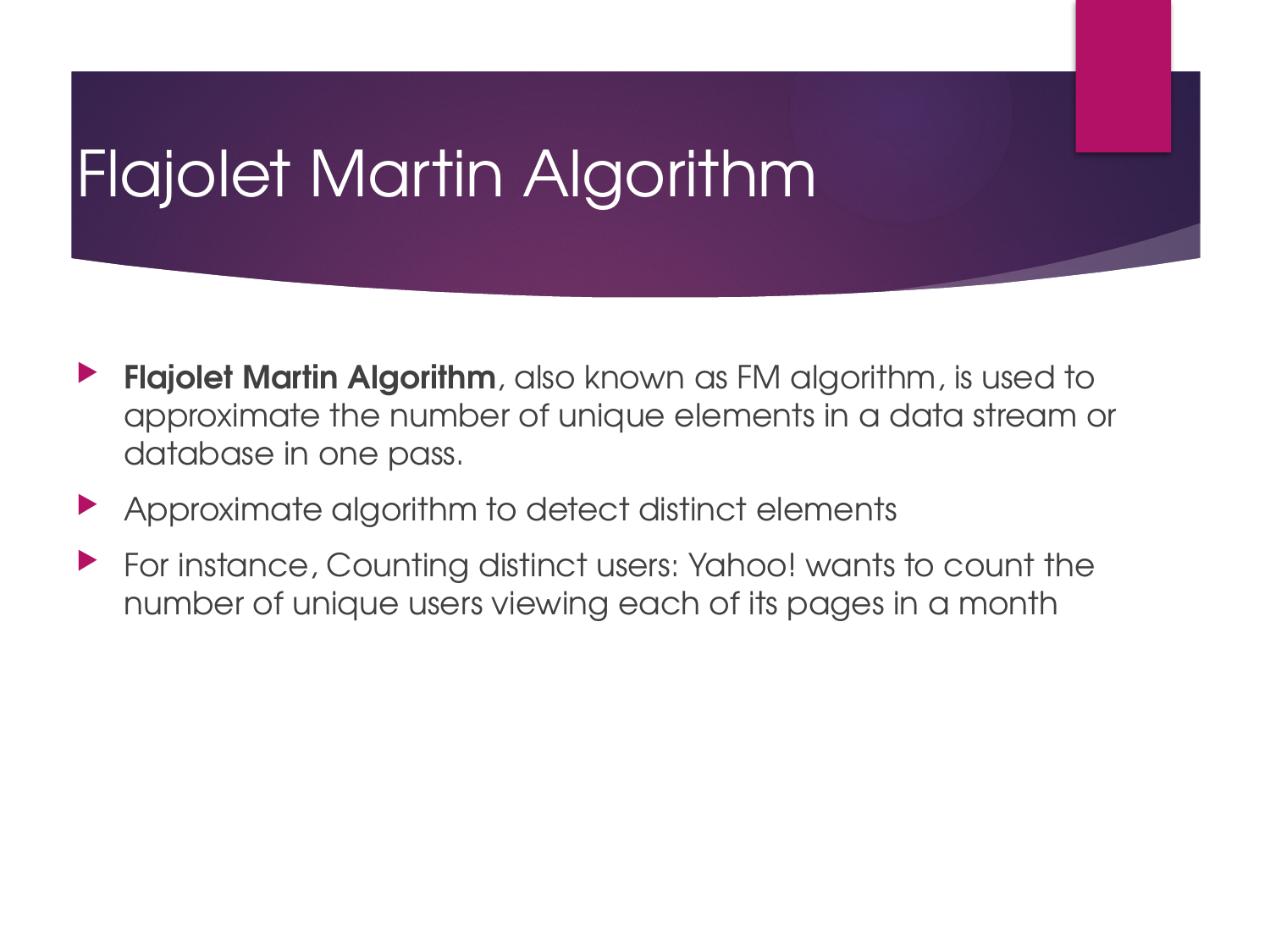

# Flajolet Martin Algorithm
Flajolet Martin Algorithm, also known as FM algorithm, is used to approximate the number of unique elements in a data stream or database in one pass.
Approximate algorithm to detect distinct elements
For instance, Counting distinct users: Yahoo! wants to count the number of unique users viewing each of its pages in a month